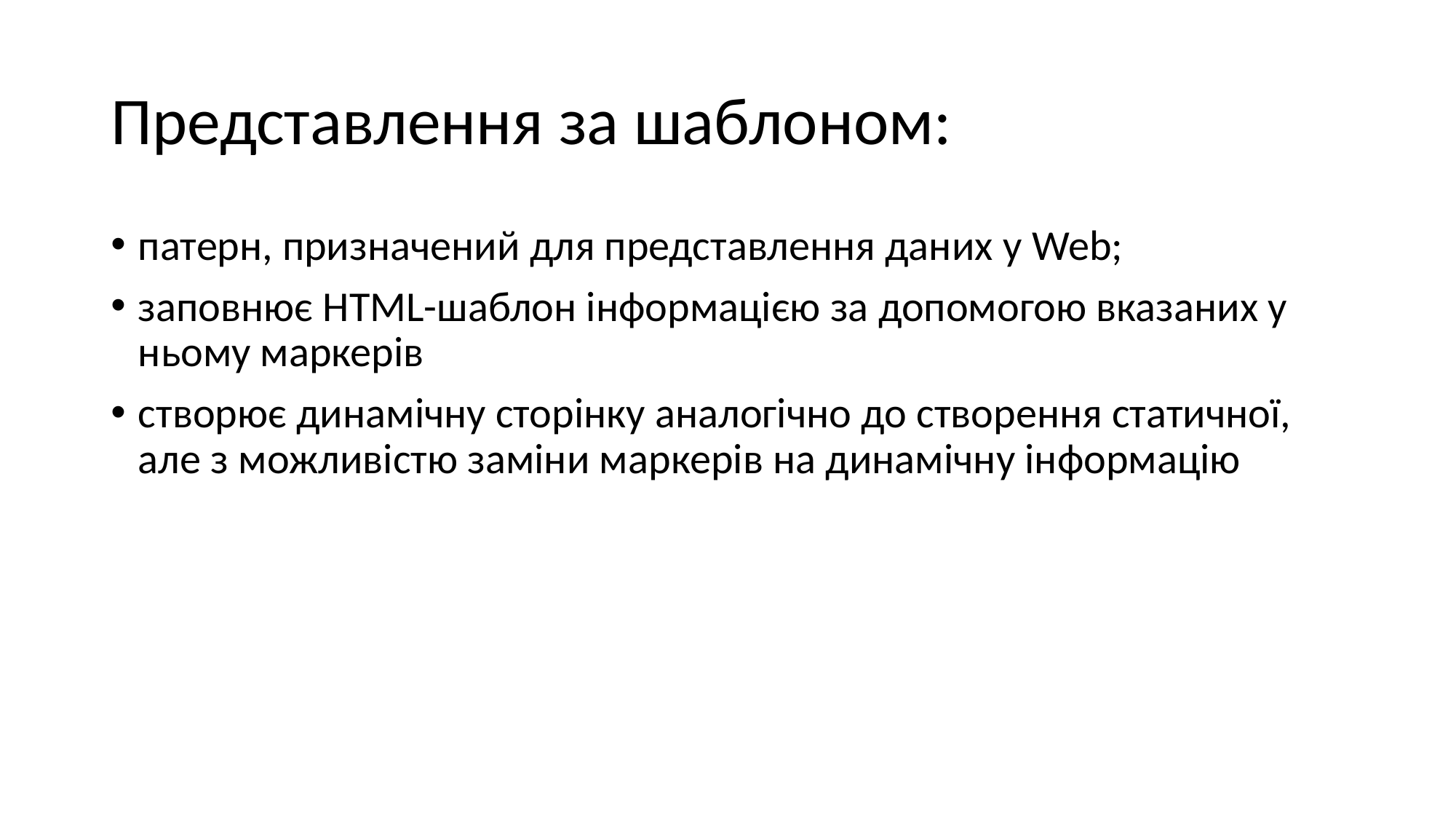

# Представлення за шаблоном:
патерн, призначений для представлення даних у Web;
заповнює HTML-шаблон інформацією за допомогою вказаних у ньому маркерів
створює динамічну сторінку аналогічно до створення статичної, але з можливістю заміни маркерів на динамічну інформацію